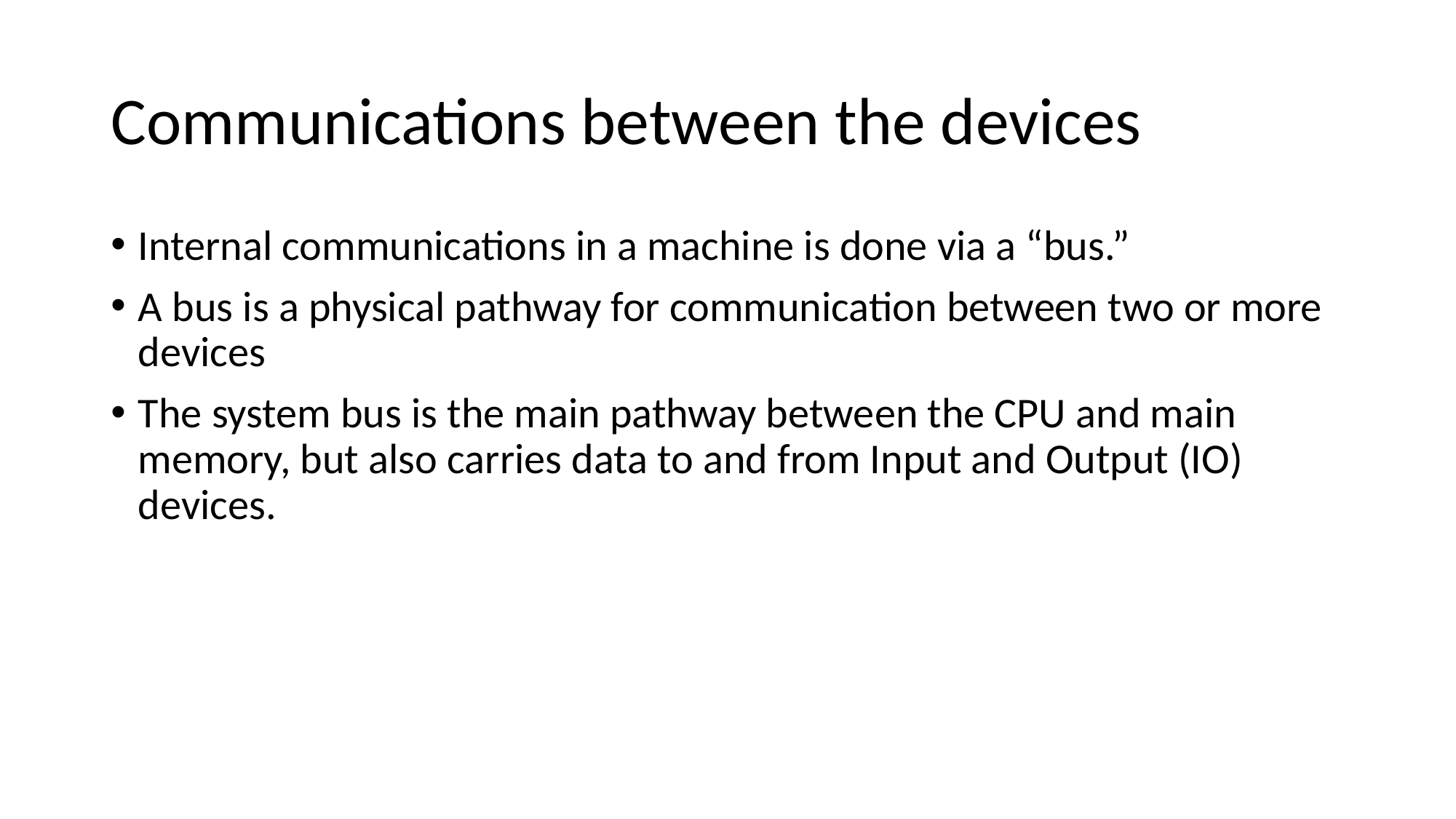

# Communications between the devices
Internal communications in a machine is done via a “bus.”
A bus is a physical pathway for communication between two or more devices
The system bus is the main pathway between the CPU and main memory, but also carries data to and from Input and Output (IO) devices.